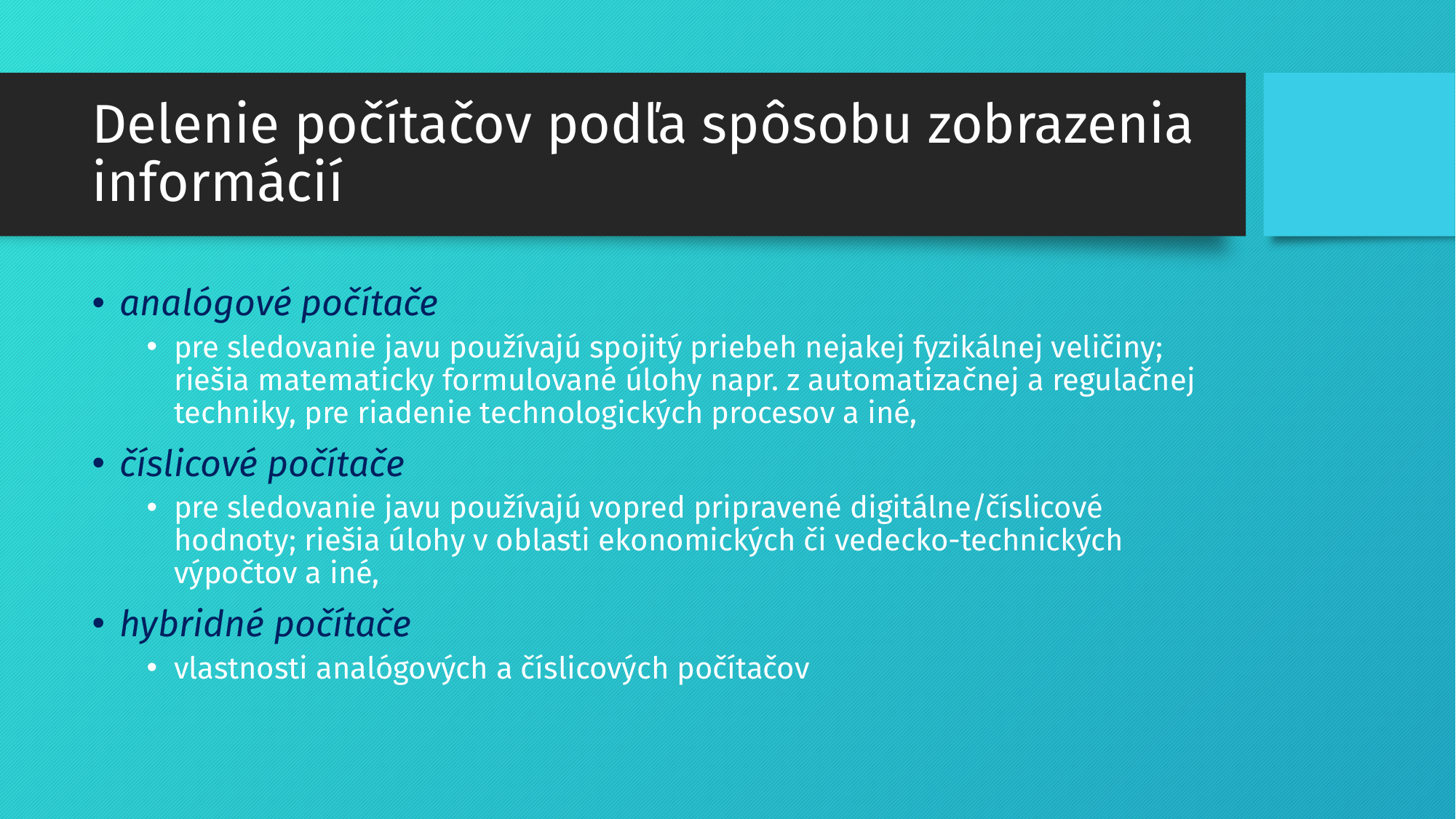

# Delenie počítačov podľa spôsobu zobrazenia informácií
analógové počítače
pre sledovanie javu používajú spojitý priebeh nejakej fyzikálnej veličiny; riešia matematicky formulované úlohy napr. z automatizačnej a regulačnej techniky, pre riadenie technologických procesov a iné,
číslicové počítače
pre sledovanie javu používajú vopred pripravené digitálne/číslicové hodnoty; riešia úlohy v oblasti ekonomických či vedecko-technických výpočtov a iné,
hybridné počítače
vlastnosti analógových a číslicových počítačov